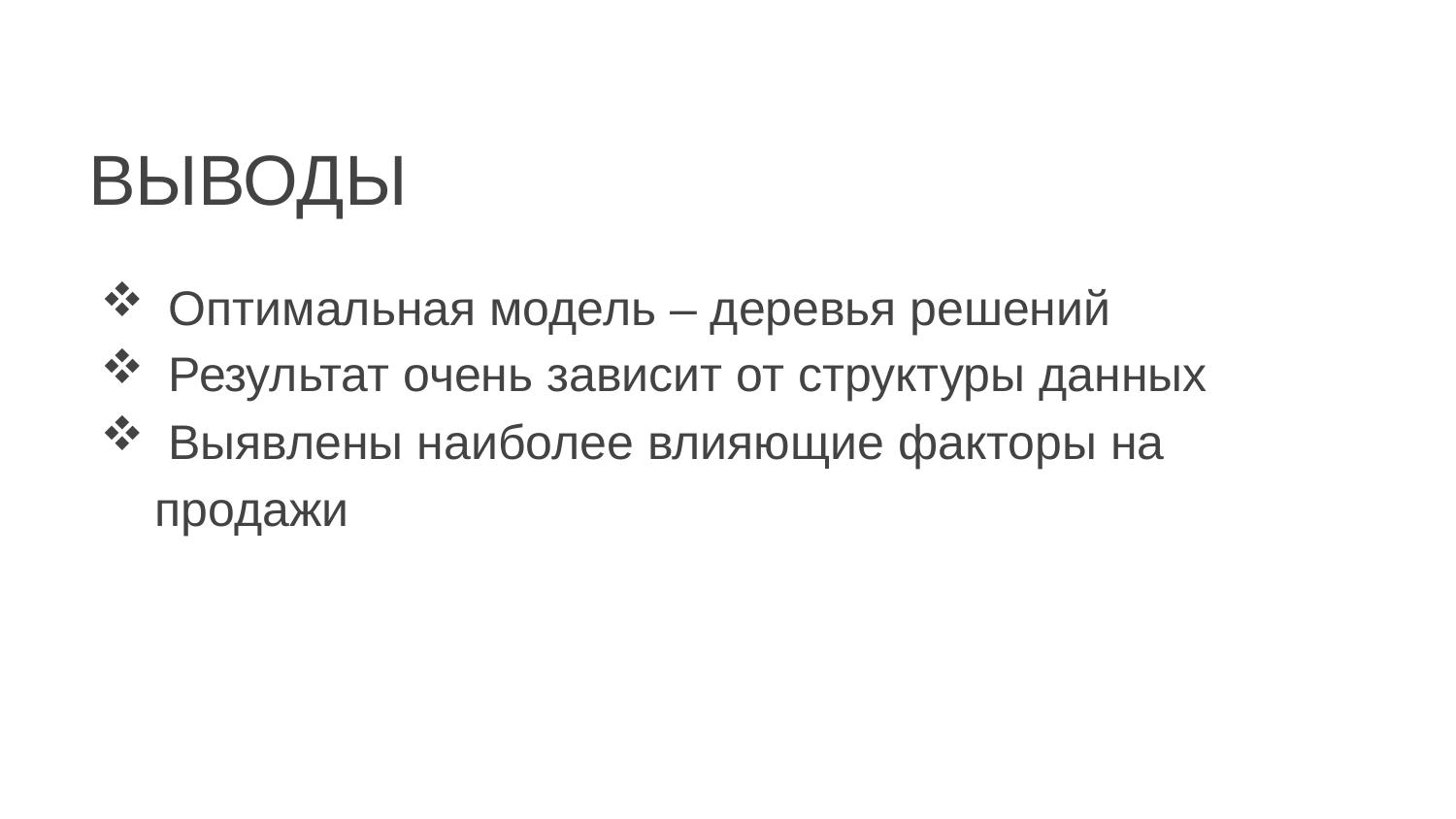

# ВЫВОДЫ
 Оптимальная модель – деревья решений
 Результат очень зависит от структуры данных
 Выявлены наиболее влияющие факторы на продажи